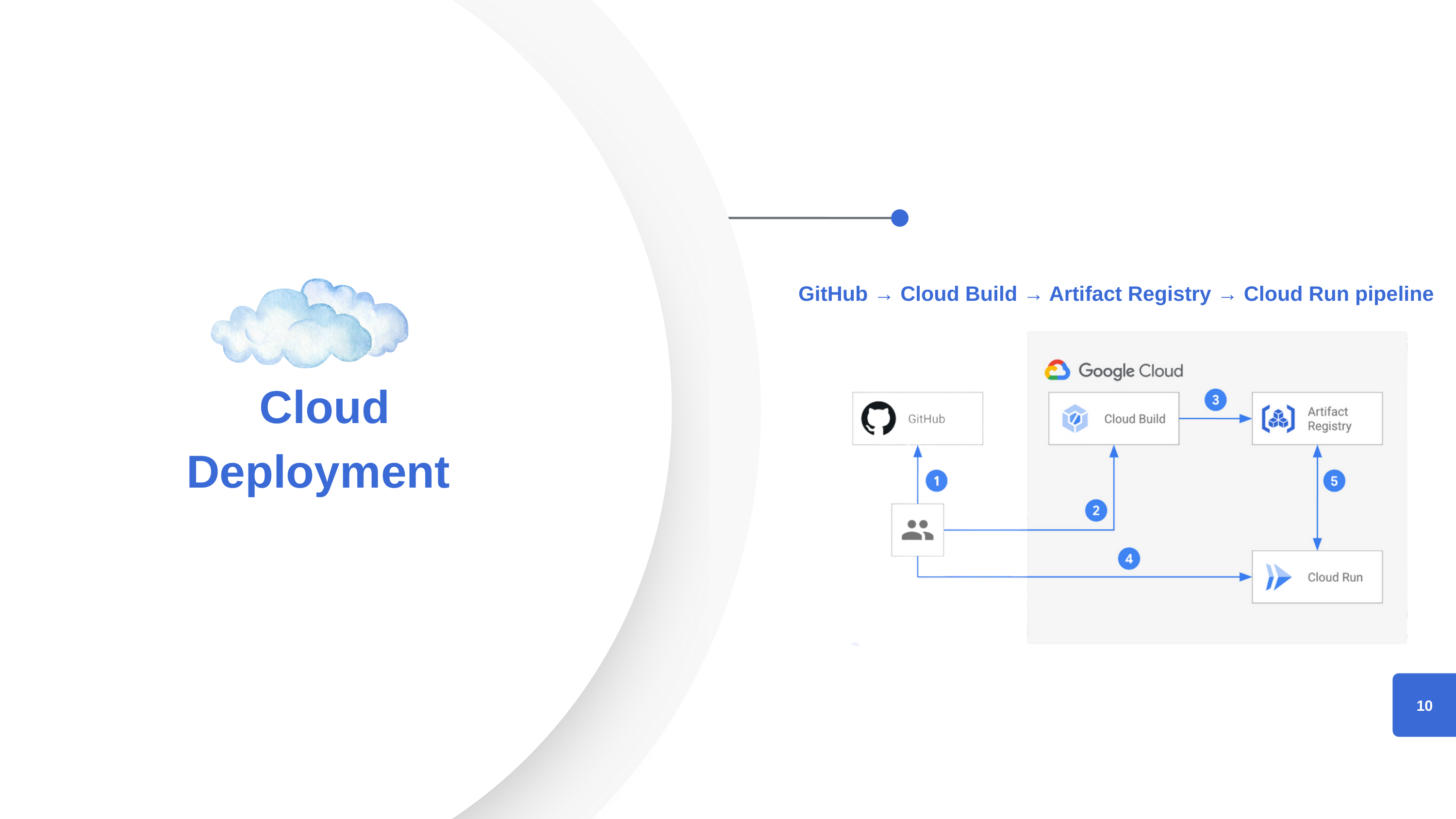

GitHub → Cloud Build → Artifact Registry → Cloud Run pipeline

Cloud Deployment

10